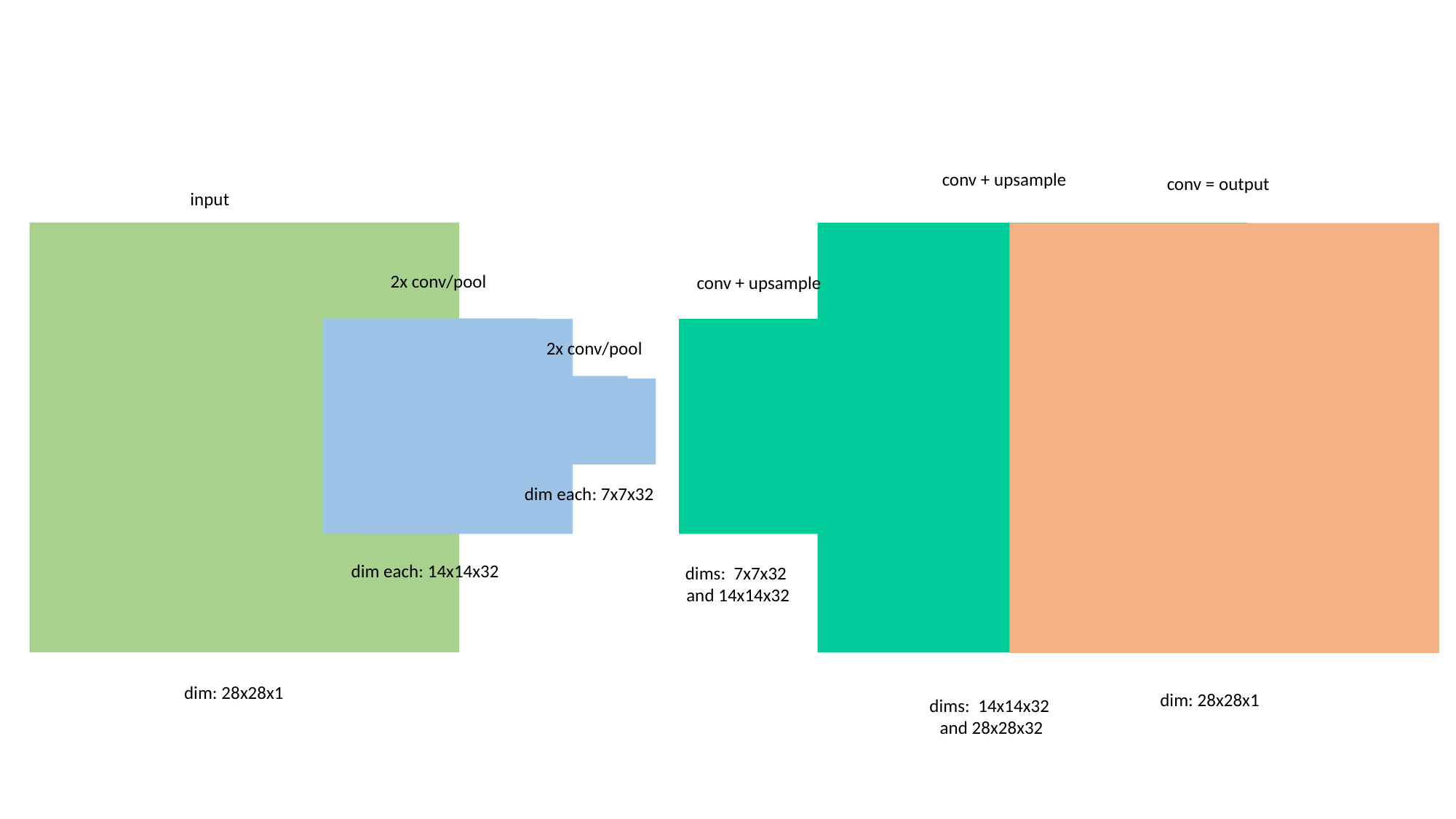

conv + upsample
conv = output
input

2x conv/pool
conv + upsample

2x conv/pool

dim each: 7x7x32
dim each: 14x14x32
dims:  7x7x32
and 14x14x32
dim: 28x28x1
dim: 28x28x1
dims:  14x14x32
and 28x28x32